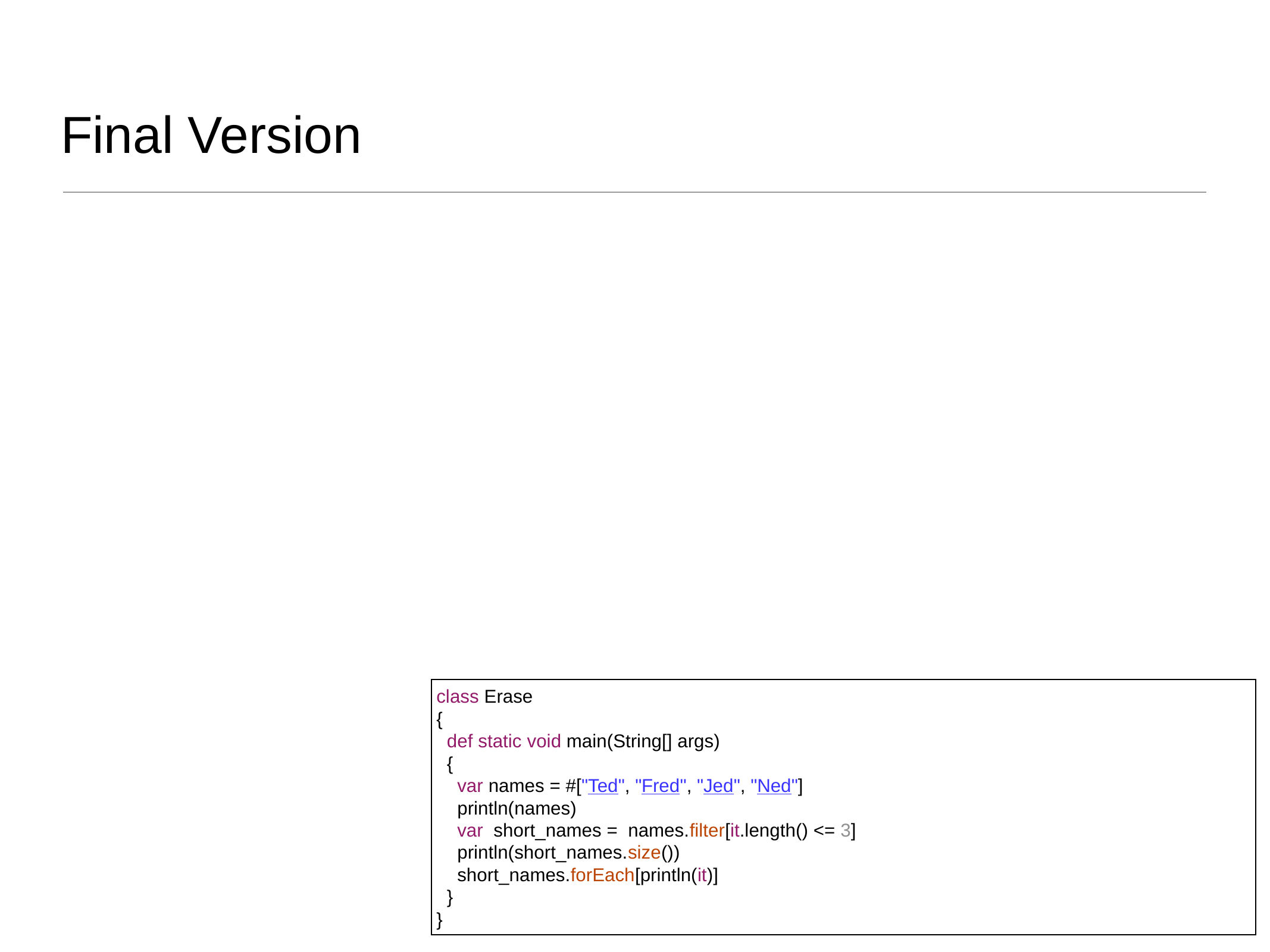

# Final Version
class Erase
{
  def static void main(String[] args)
  {
    var names = #["Ted", "Fred", "Jed", "Ned"]
    println(names)
    var  short_names =  names.filter[it.length() <= 3]
    println(short_names.size())
    short_names.forEach[println(it)]
  }
}
47